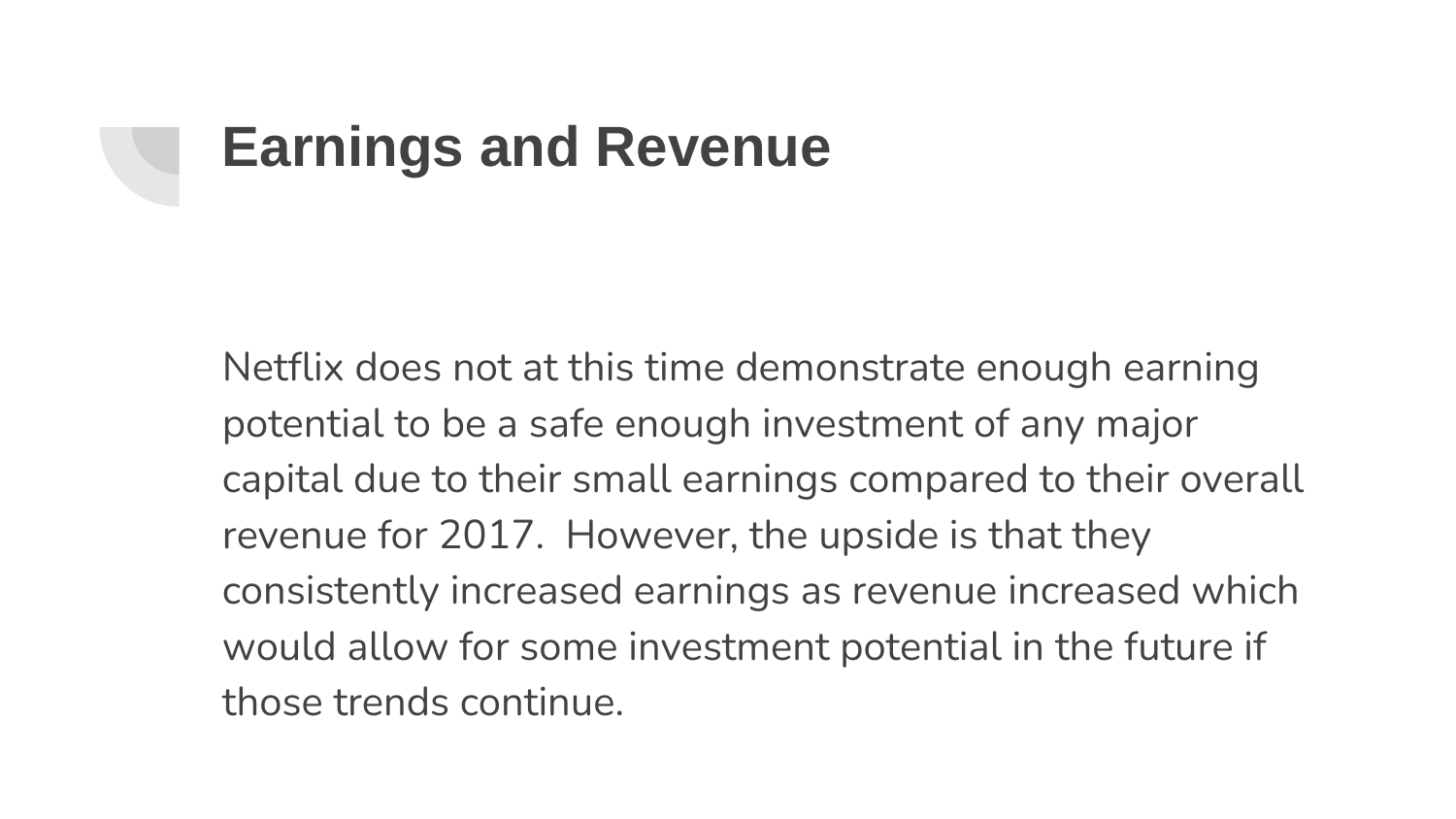

# Earnings and Revenue
Netflix does not at this time demonstrate enough earning potential to be a safe enough investment of any major capital due to their small earnings compared to their overall revenue for 2017.  However, the upside is that they consistently increased earnings as revenue increased which would allow for some investment potential in the future if those trends continue.